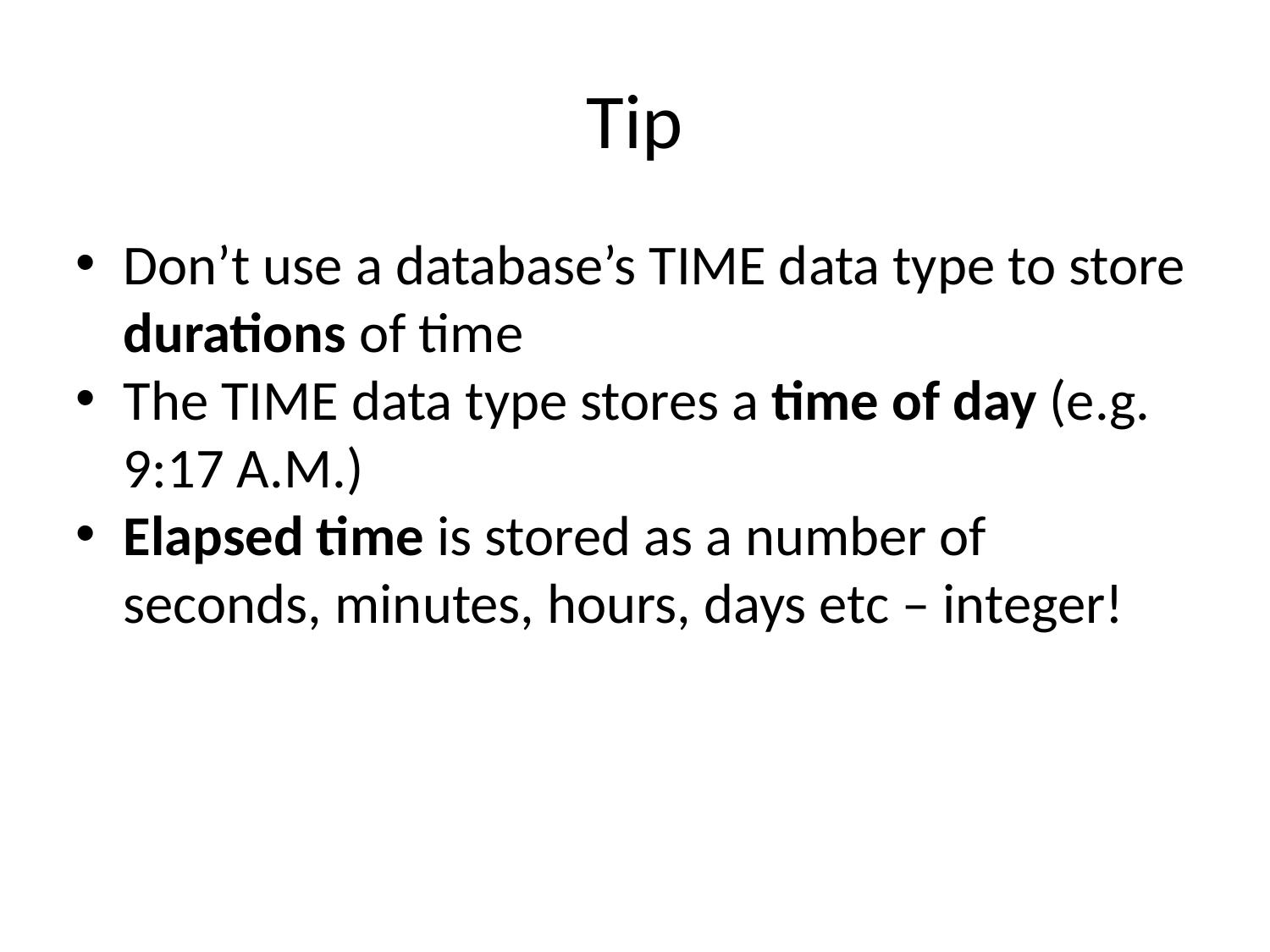

Tip
Don’t use a database’s TIME data type to store durations of time
The TIME data type stores a time of day (e.g. 9:17 A.M.)
Elapsed time is stored as a number of seconds, minutes, hours, days etc – integer!